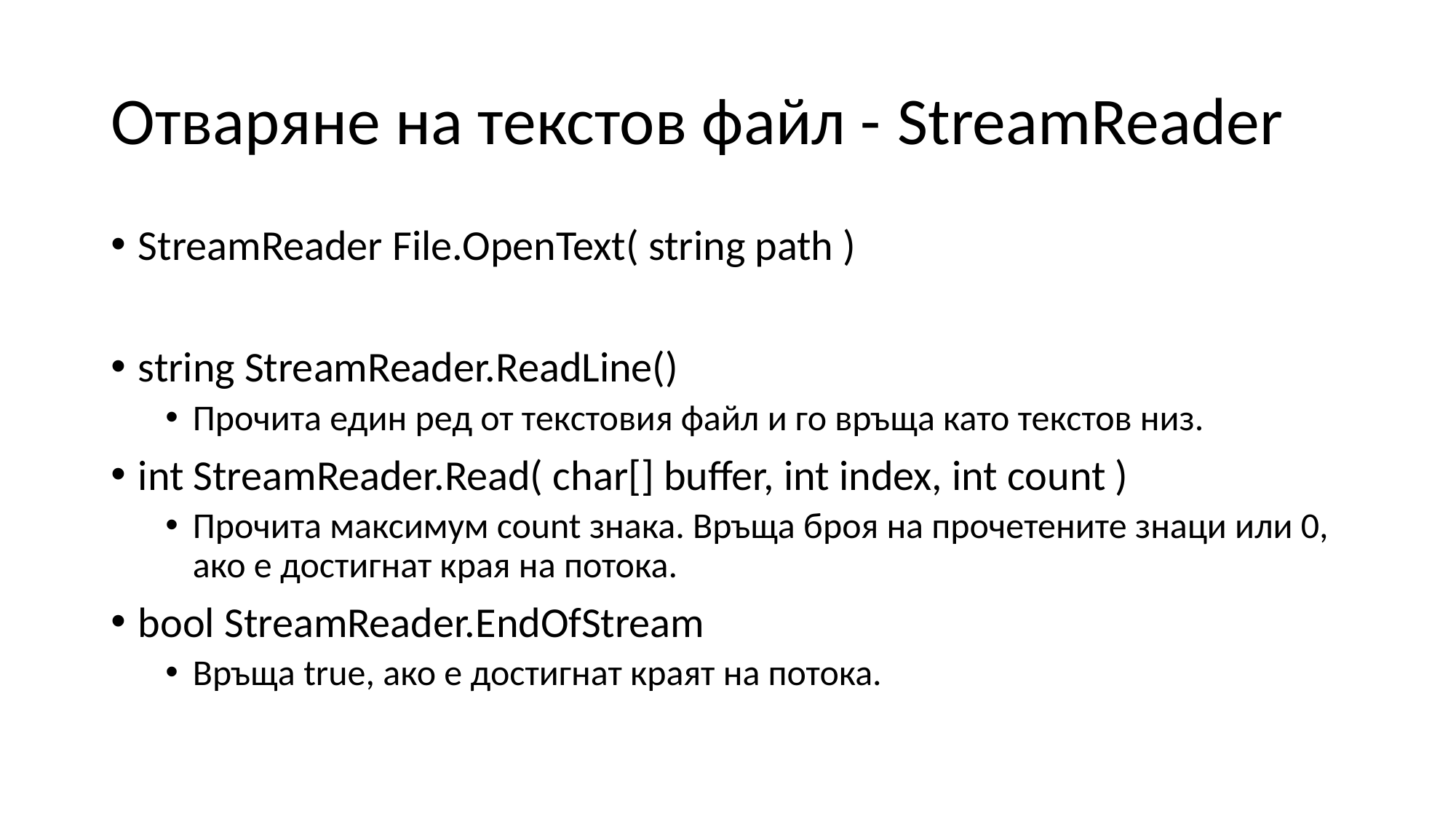

# Отваряне на текстов файл - StreamReader
StreamReader File.OpenText( string path )

string StreamReader.ReadLine()
Прочита един ред от текстовия файл и го връща като текстов низ.
int StreamReader.Read( char[] buffer, int index, int count )
Прочита максимум count знака. Връща броя на прочетените знаци или 0, ако е достигнат края на потока.
bool StreamReader.EndOfStream
Връща true, ако е достигнат краят на потока.